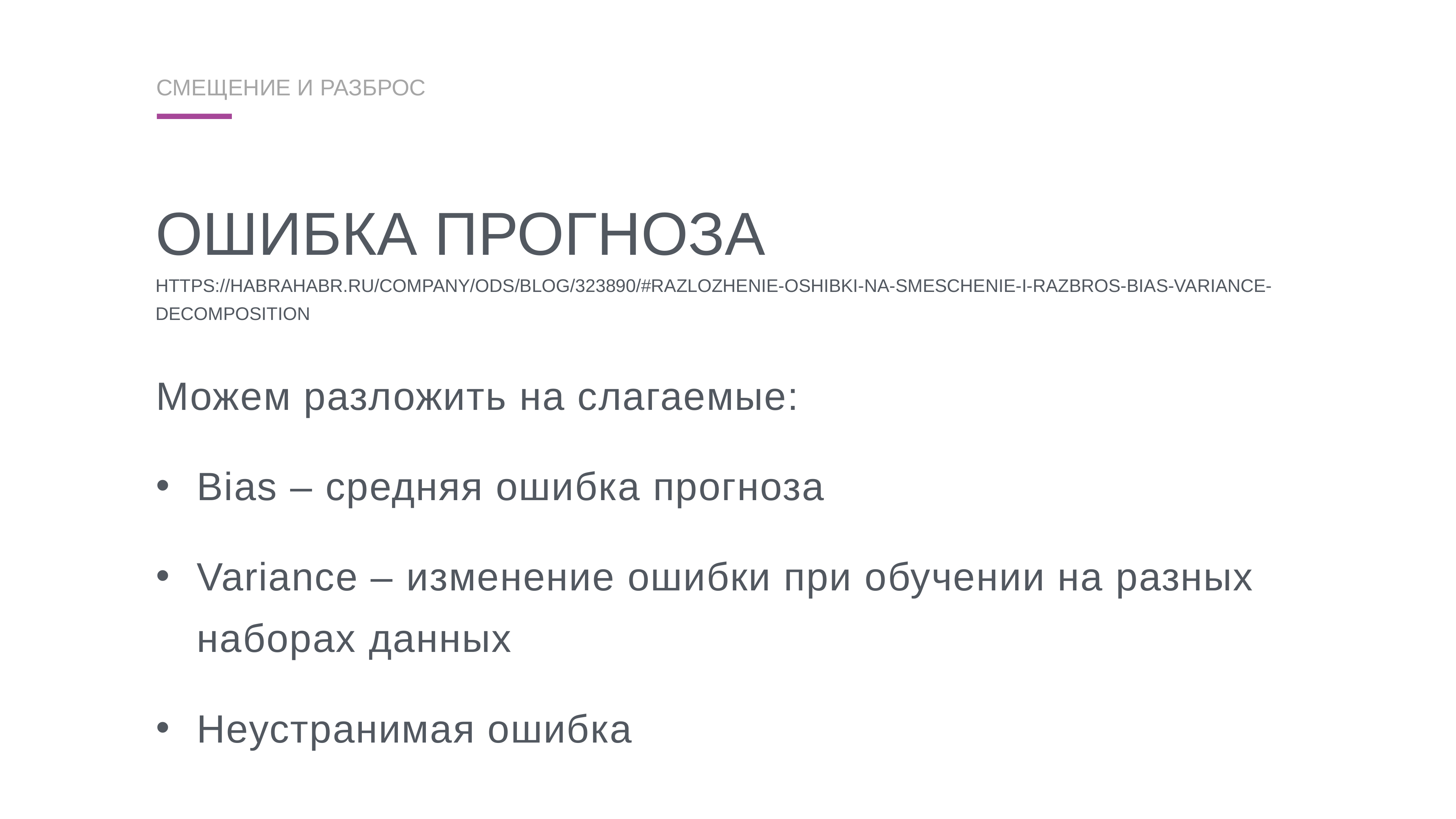

Смещение и разброс

Ошибка прогноза
https://habrahabr.ru/company/ods/blog/323890/#razlozhenie-oshibki-na-smeschenie-i-razbros-bias-variance-decomposition
Можем разложить на слагаемые:
Bias – средняя ошибка прогноза
Variance – изменение ошибки при обучении на разных наборах данных
Неустранимая ошибка